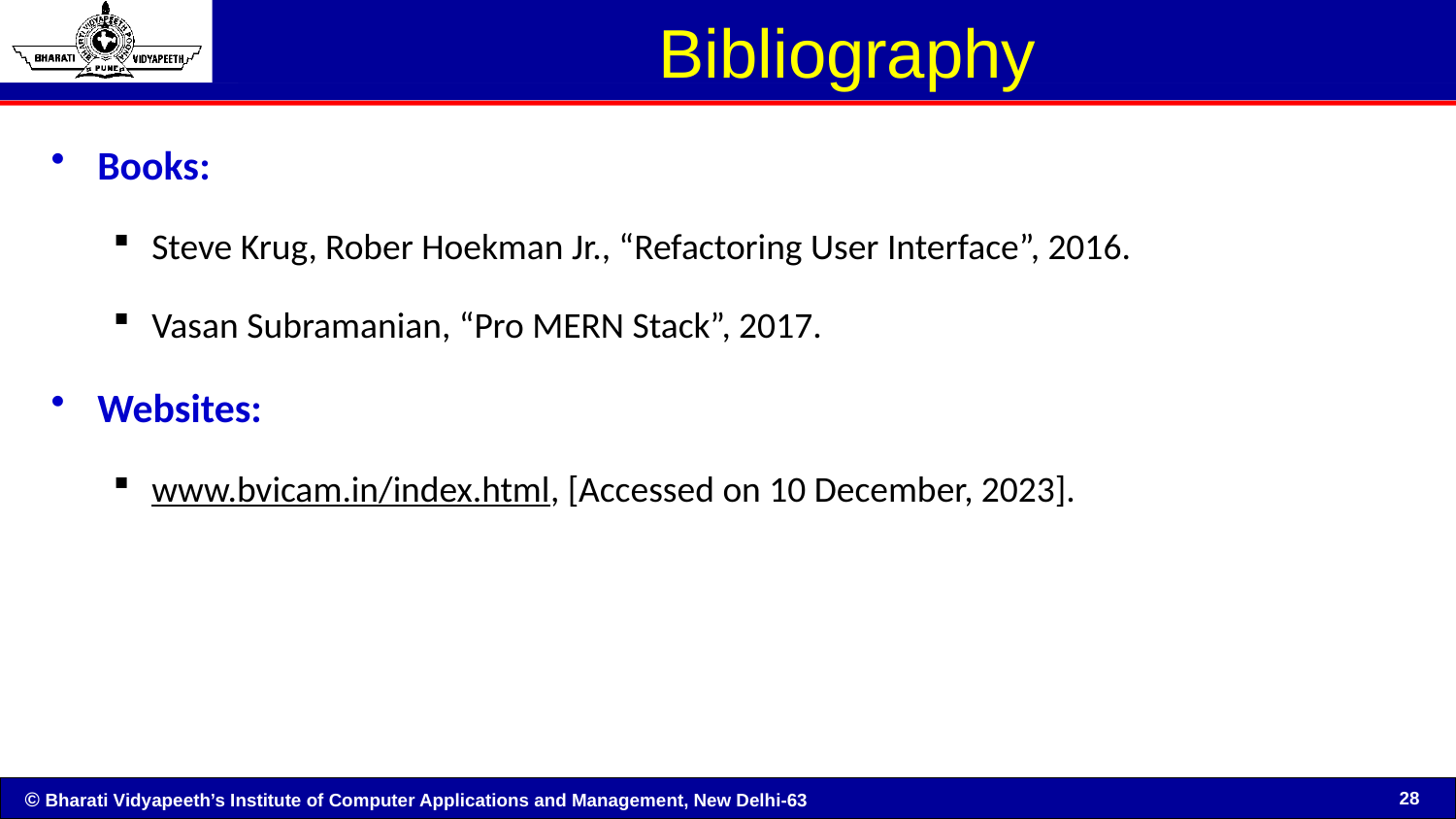

# Bibliography
Books:
Steve Krug, Rober Hoekman Jr., “Refactoring User Interface”, 2016.
Vasan Subramanian, “Pro MERN Stack”, 2017.
Websites:
www.bvicam.in/index.html, [Accessed on 10 December, 2023].